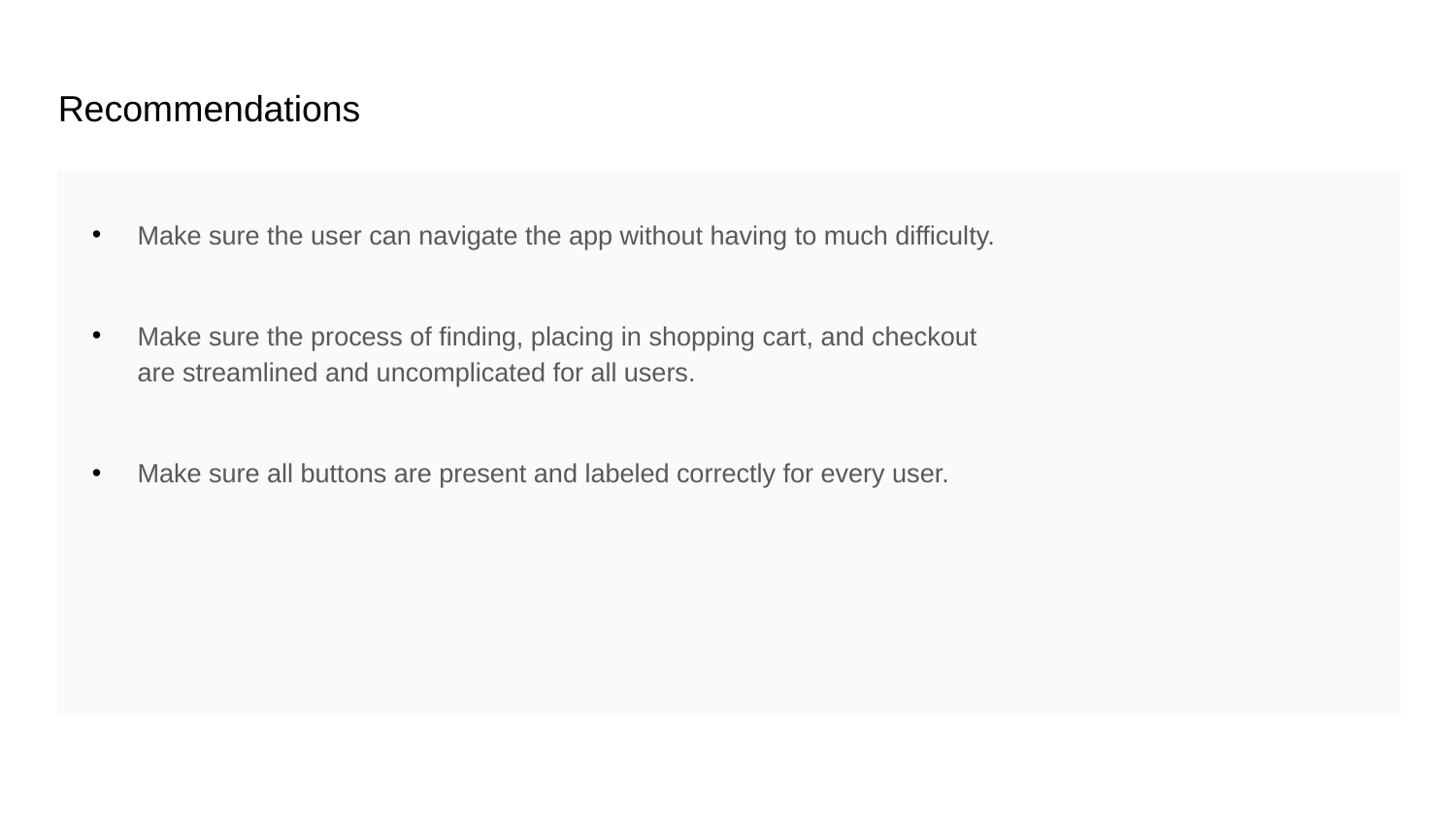

Recommendations

Make sure the user can navigate the app without having to much difficulty.
Make sure the process of finding, placing in shopping cart, and checkout are streamlined and uncomplicated for all users.
Make sure all buttons are present and labeled correctly for every user.